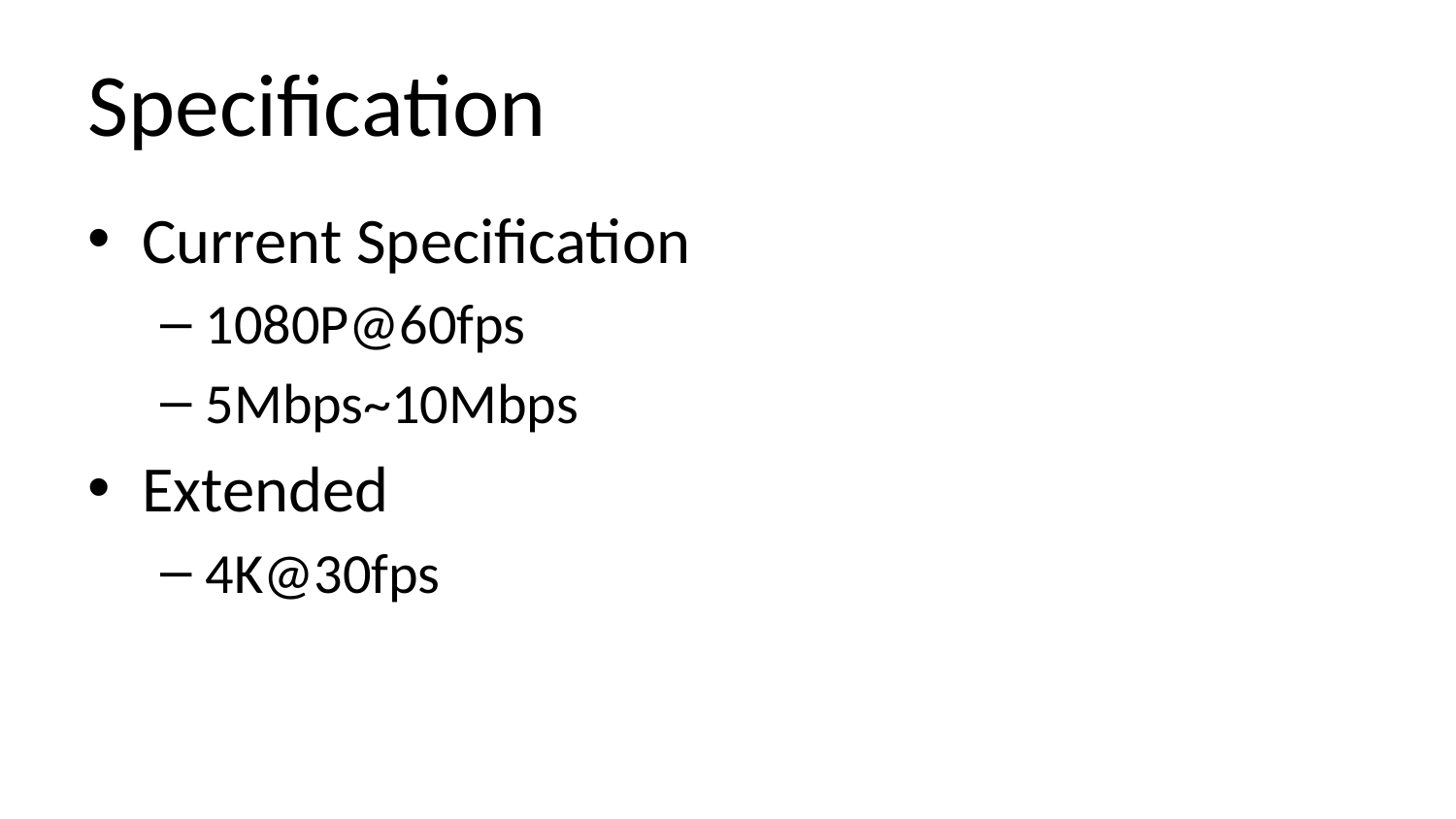

# Specification
Current Specification
1080P@60fps
5Mbps~10Mbps
Extended
4K@30fps